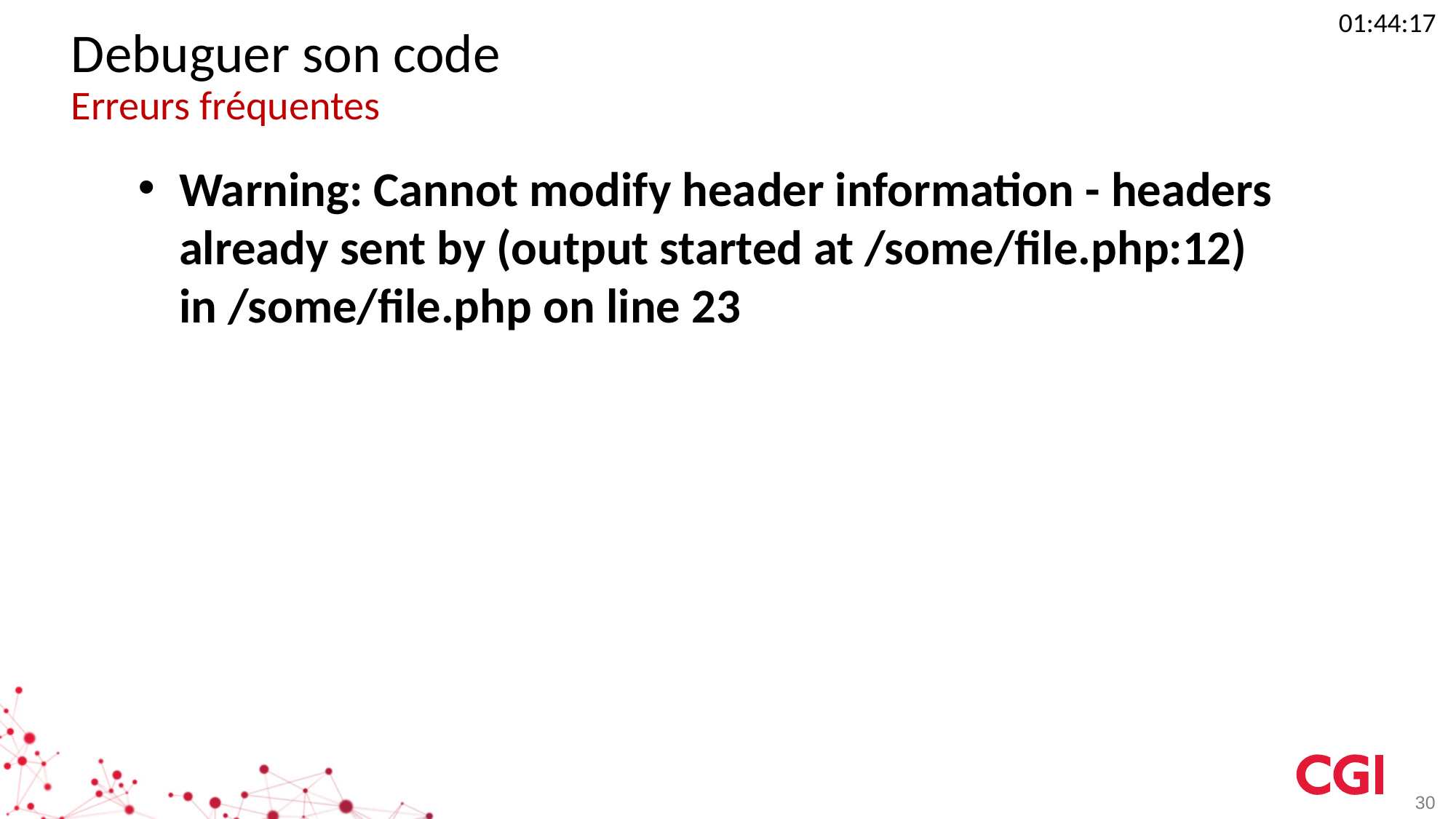

01:44:17
# Debuguer son code Erreurs fréquentes
Warning: Cannot modify header information - headers already sent by (output started at /some/file.php:12) in /some/file.php on line 23